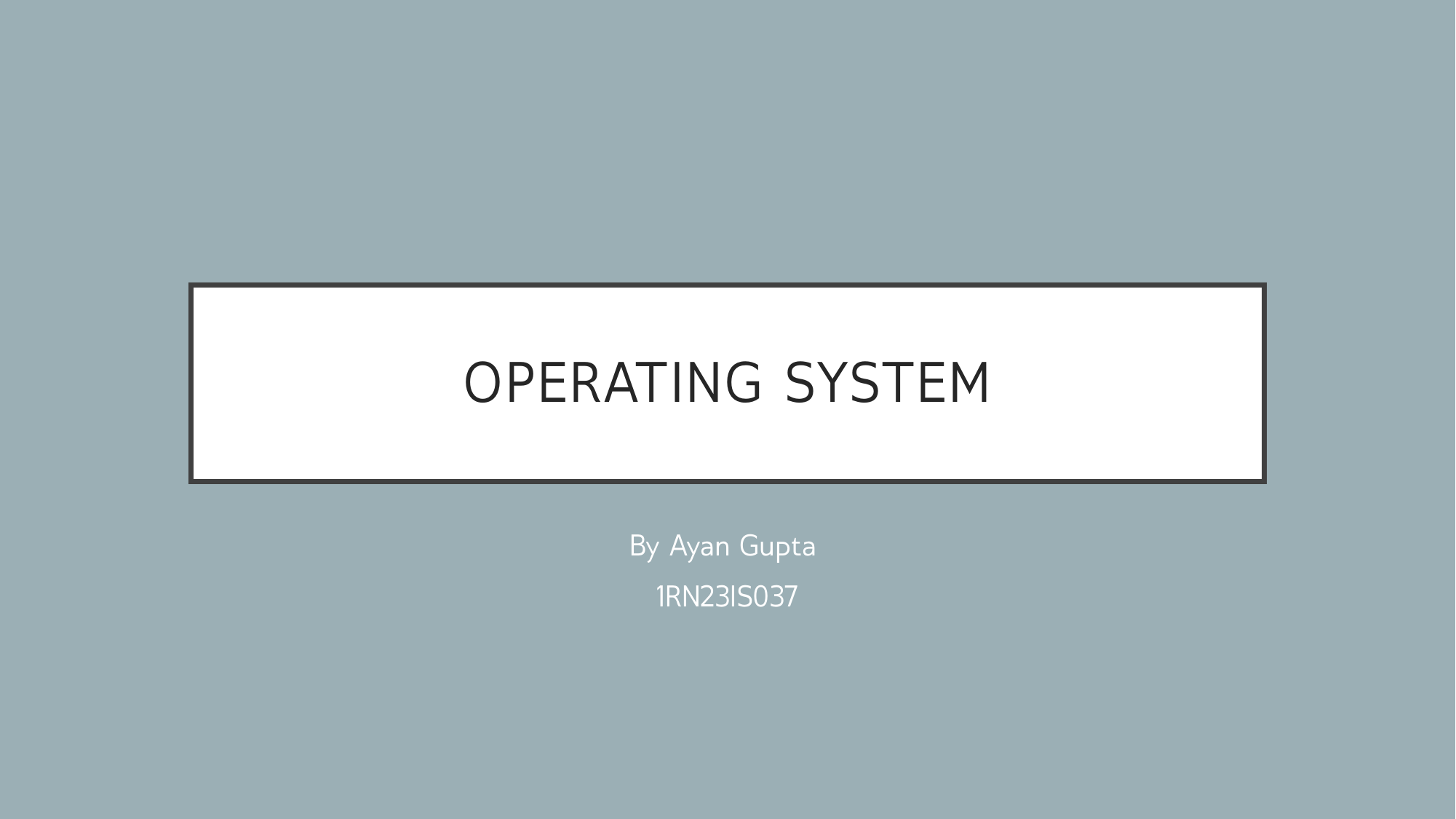

# Operating system
By Ayan Gupta
1RN23IS037